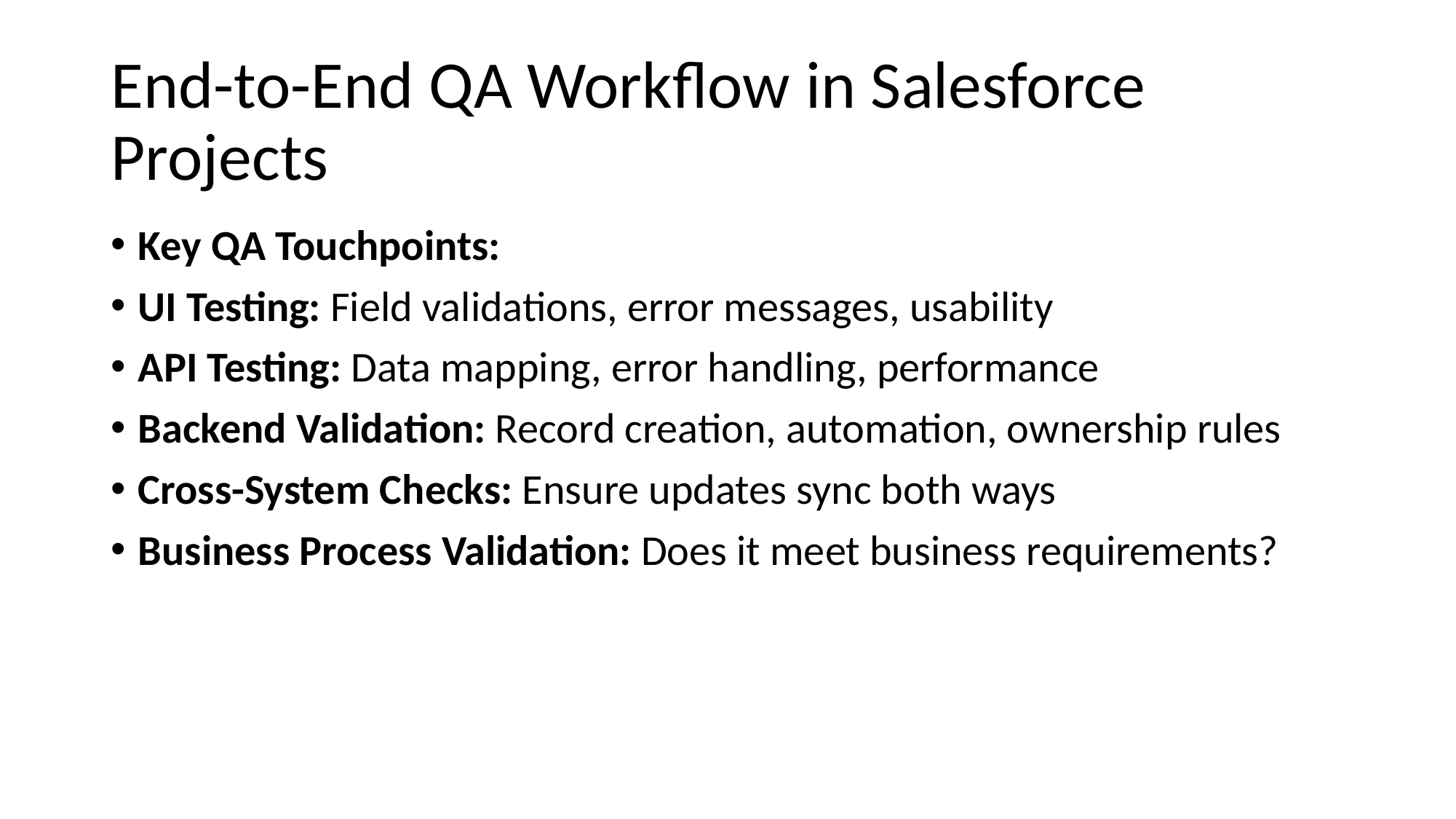

# End-to-End QA Workflow in Salesforce Projects
Key QA Touchpoints:
UI Testing: Field validations, error messages, usability
API Testing: Data mapping, error handling, performance
Backend Validation: Record creation, automation, ownership rules
Cross-System Checks: Ensure updates sync both ways
Business Process Validation: Does it meet business requirements?